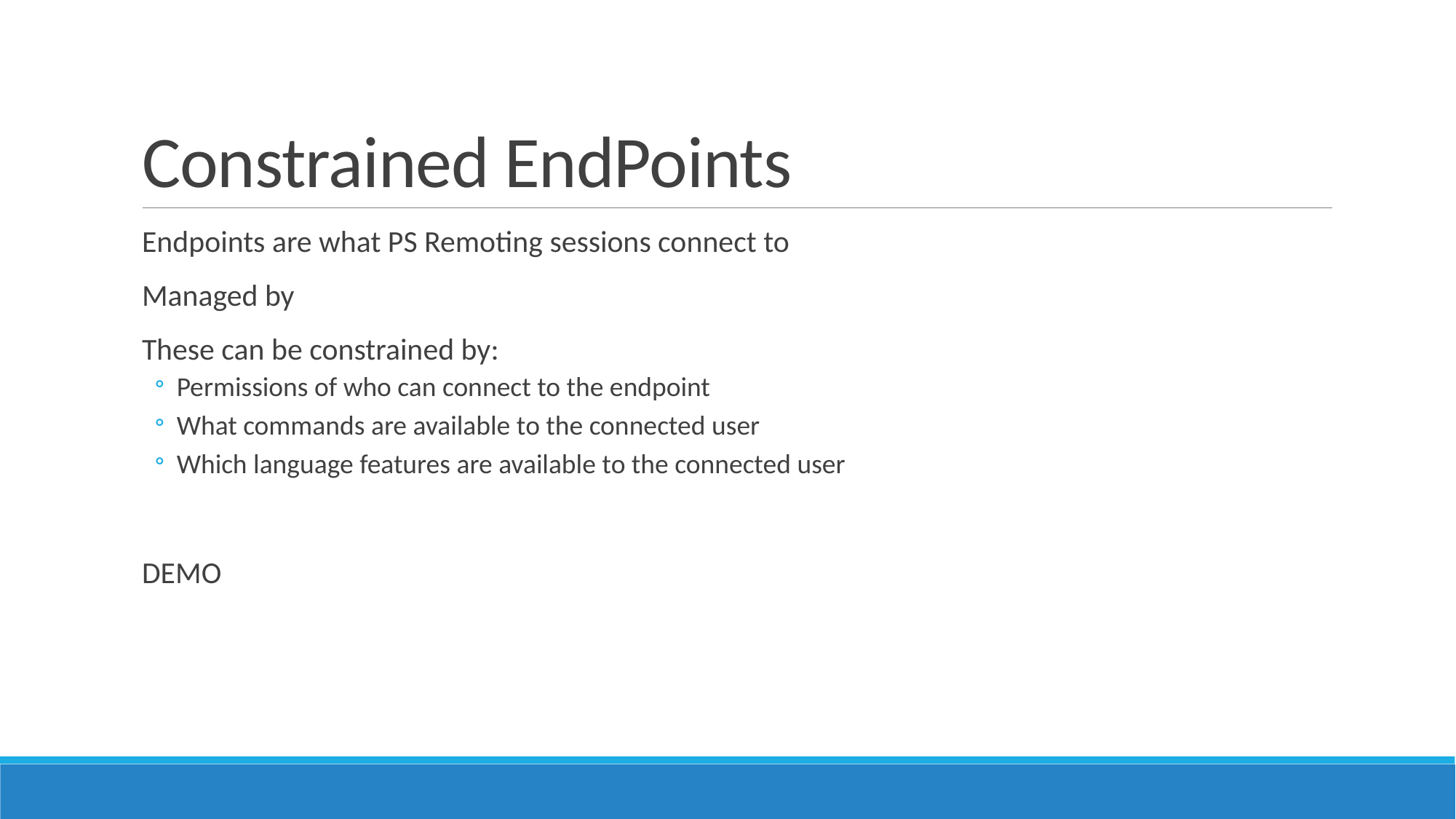

# Constrained EndPoints
Endpoints are what PS Remoting sessions connect to
Managed by
These can be constrained by:
Permissions of who can connect to the endpoint
What commands are available to the connected user
Which language features are available to the connected user

DEMO